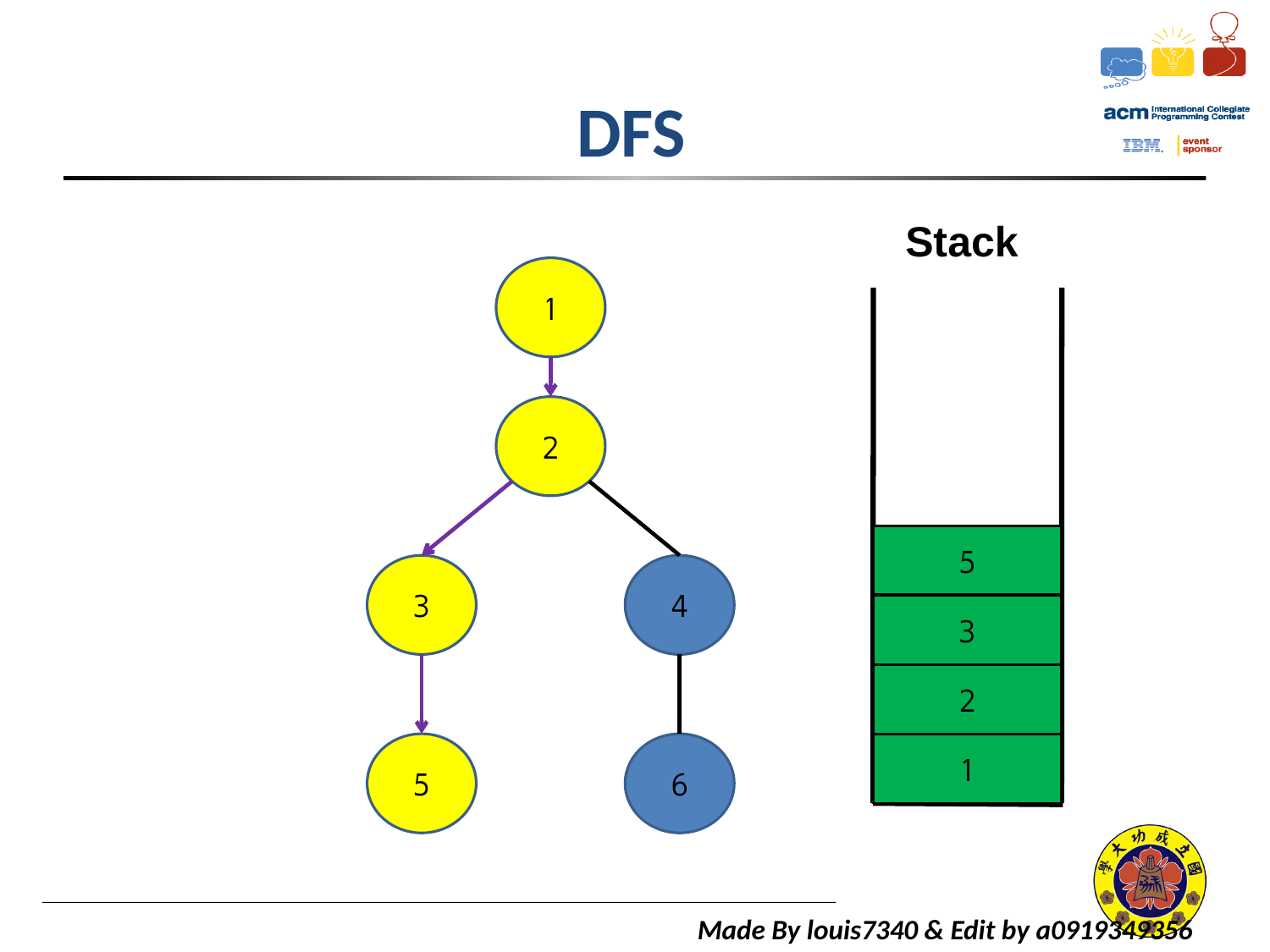

# DFS
Stack

1
2
5
3
4
3
2
5
6
1